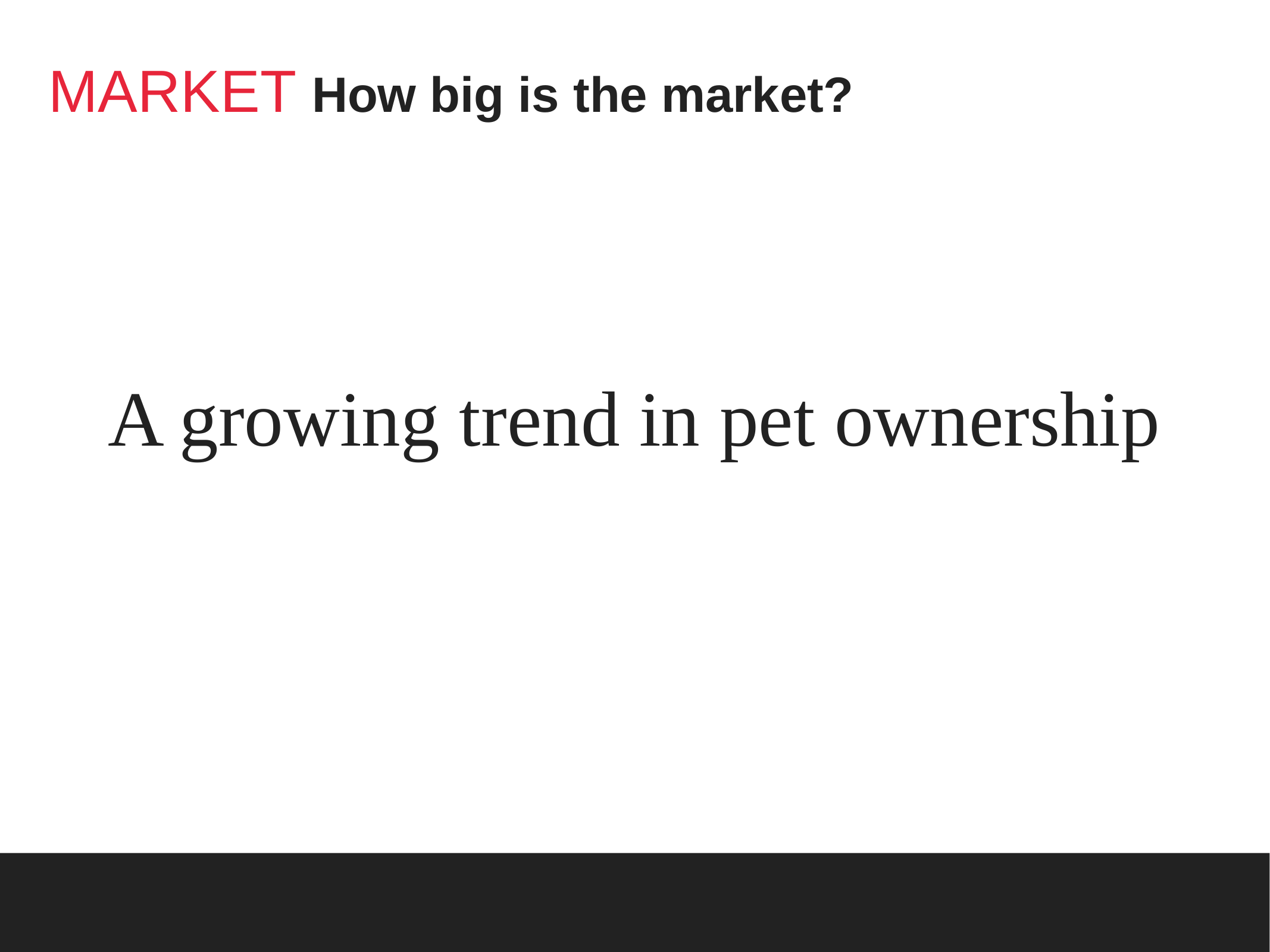

# MARKET How big is the market?

A growing trend in pet ownership